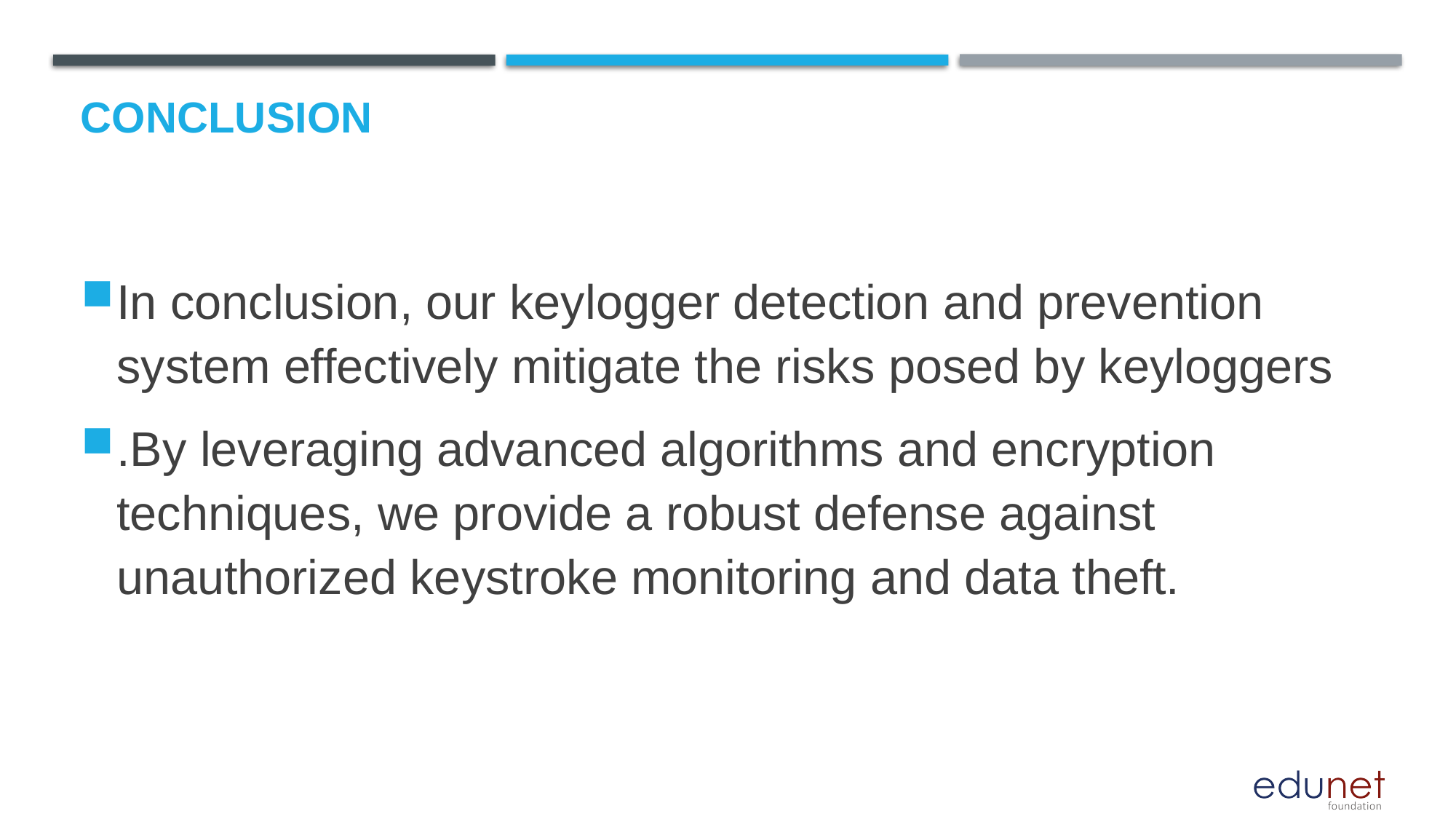

# Conclusion
In conclusion, our keylogger detection and prevention system effectively mitigate the risks posed by keyloggers
.By leveraging advanced algorithms and encryption techniques, we provide a robust defense against unauthorized keystroke monitoring and data theft.